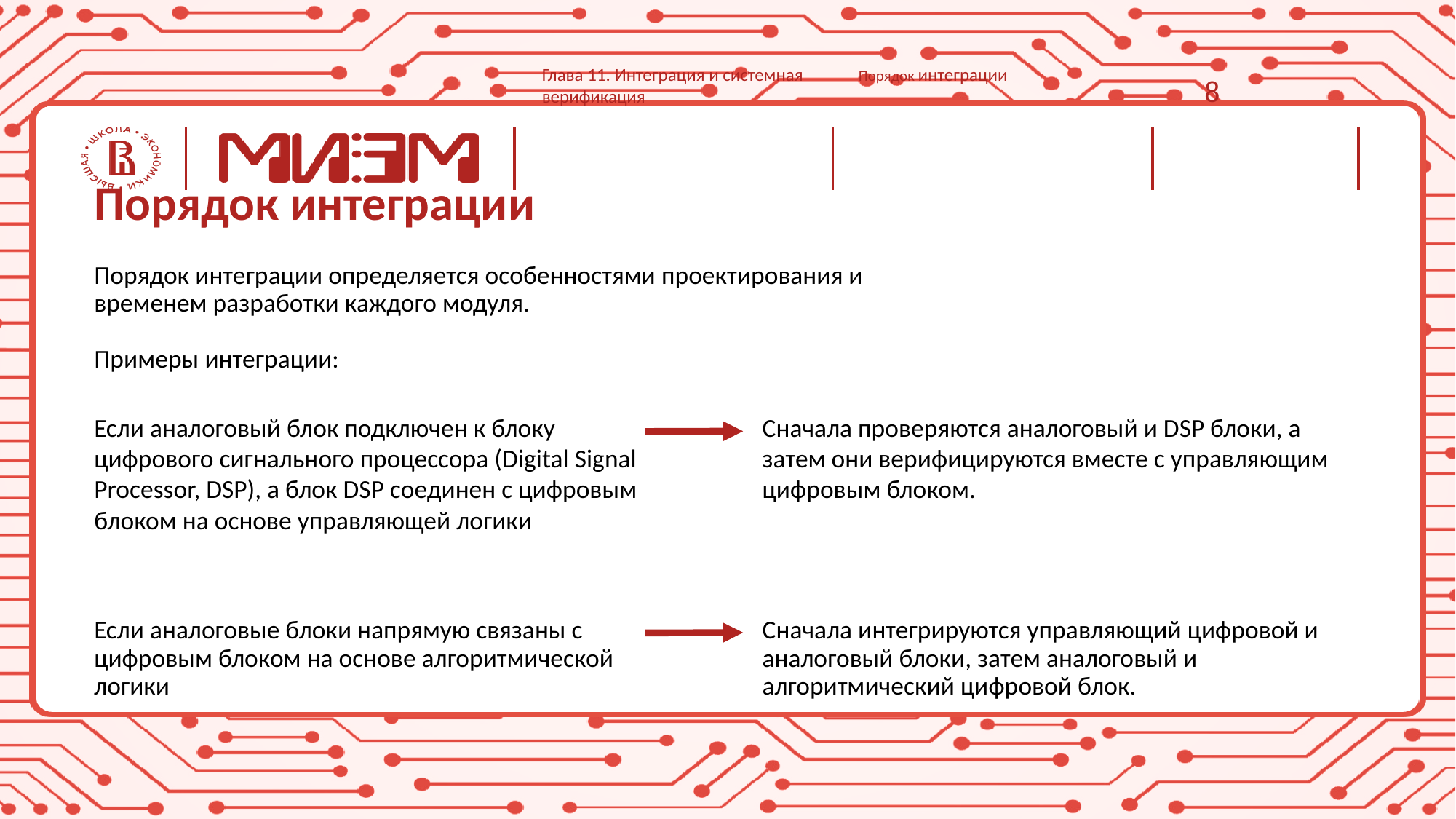

Глава 11. Интеграция и системная верификация
Порядок интеграции
8
# Порядок интеграции
Порядок интеграции определяется особенностями проектирования и временем разработки каждого модуля.

Примеры интеграции:
Если аналоговый блок подключен к блоку цифрового сигнального процессора (Digital Signal Processor, DSP), а блок DSP соединен с цифровым блоком на основе управляющей логики
Сначала проверяются аналоговый и DSP блоки, а затем они верифицируются вместе с управляющим цифровым блоком.
Если аналоговые блоки напрямую связаны с цифровым блоком на основе алгоритмической логики
Сначала интегрируются управляющий цифровой и аналоговый блоки, затем аналоговый и алгоритмический цифровой блок.